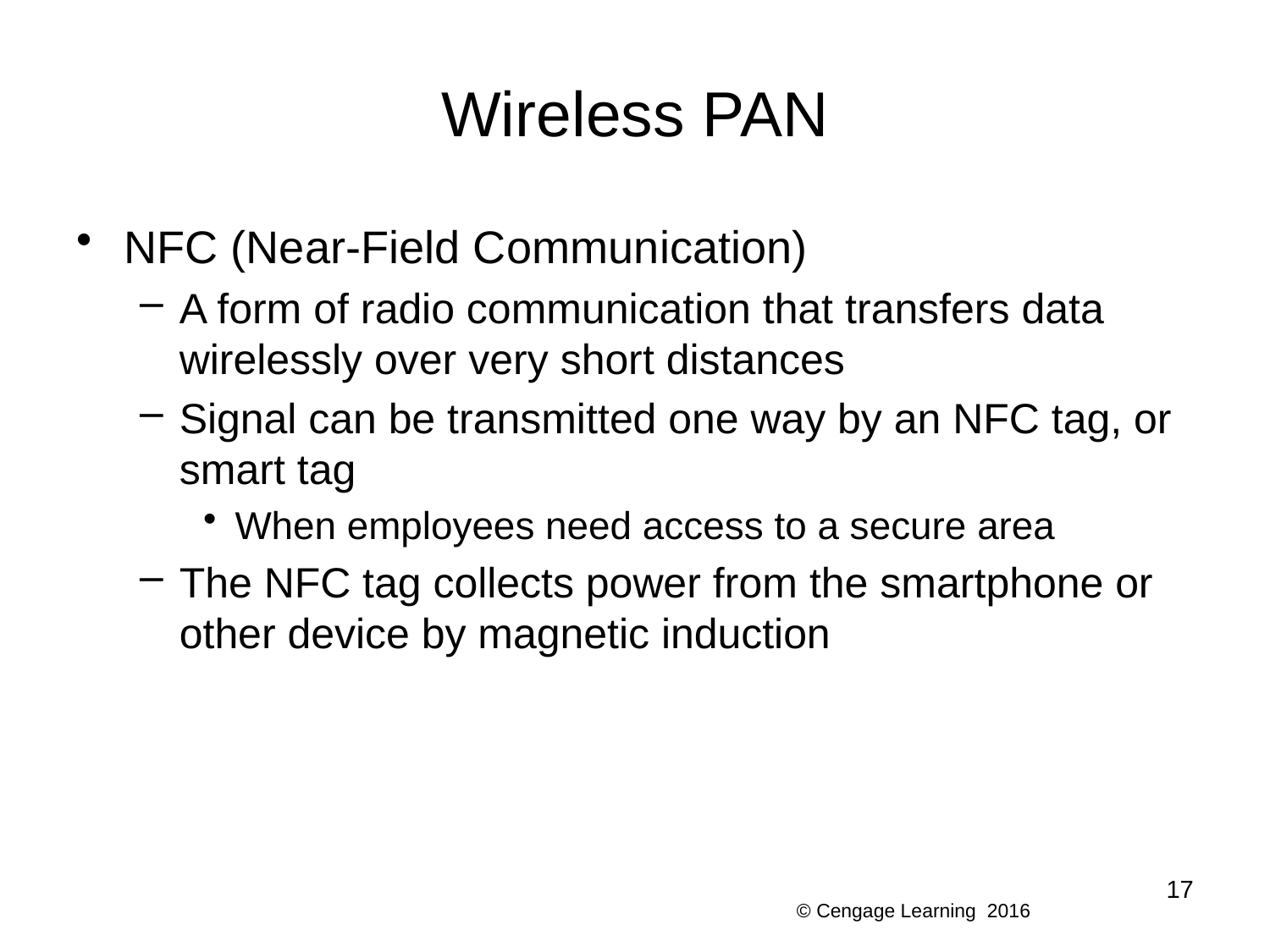

# Wireless PAN
NFC (Near-Field Communication)
A form of radio communication that transfers data wirelessly over very short distances
Signal can be transmitted one way by an NFC tag, or smart tag
When employees need access to a secure area
The NFC tag collects power from the smartphone or other device by magnetic induction
17